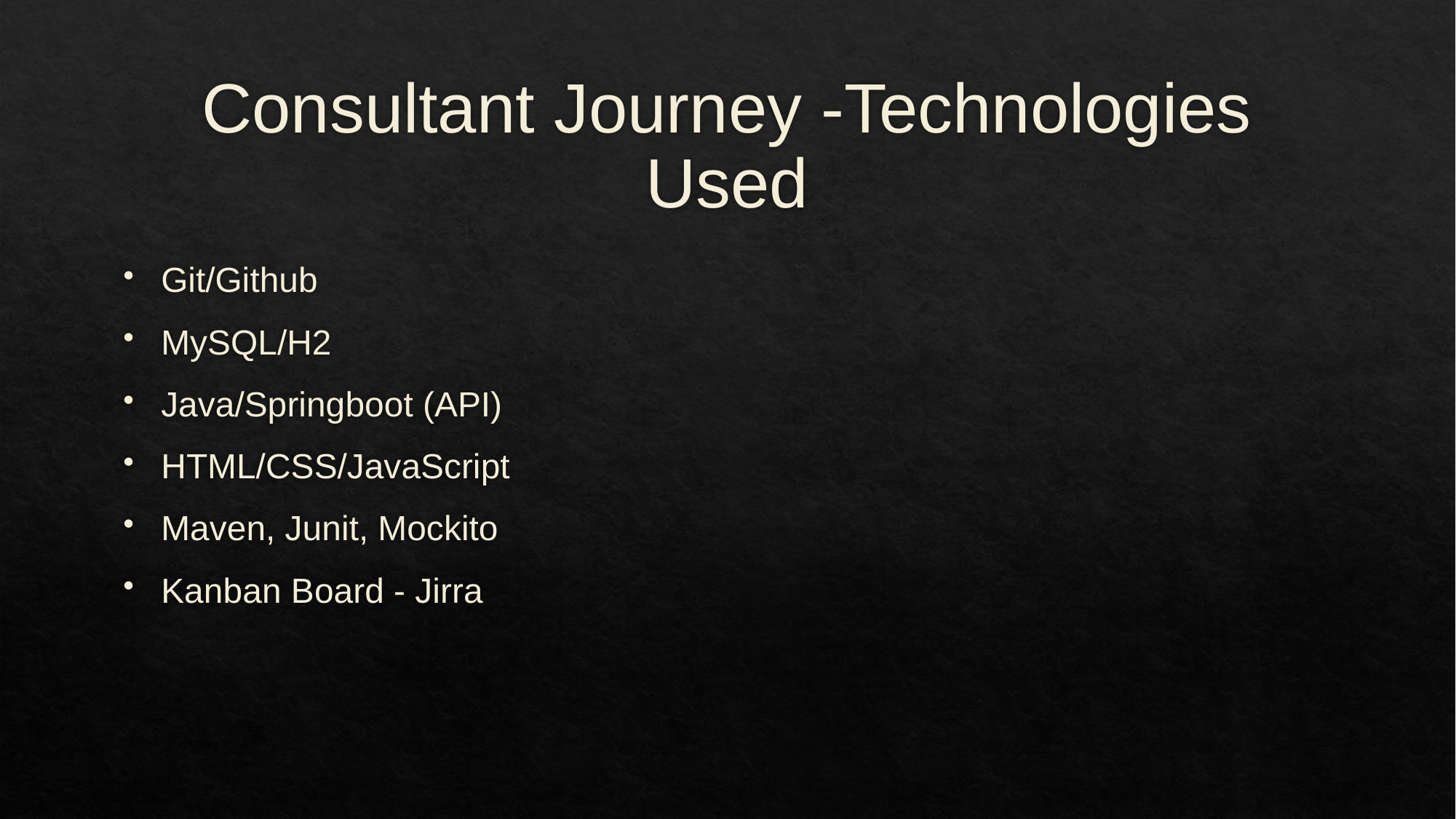

# Consultant Journey -Technologies Used
Git/Github
MySQL/H2
Java/Springboot (API)
HTML/CSS/JavaScript
Maven, Junit, Mockito
Kanban Board - Jirra